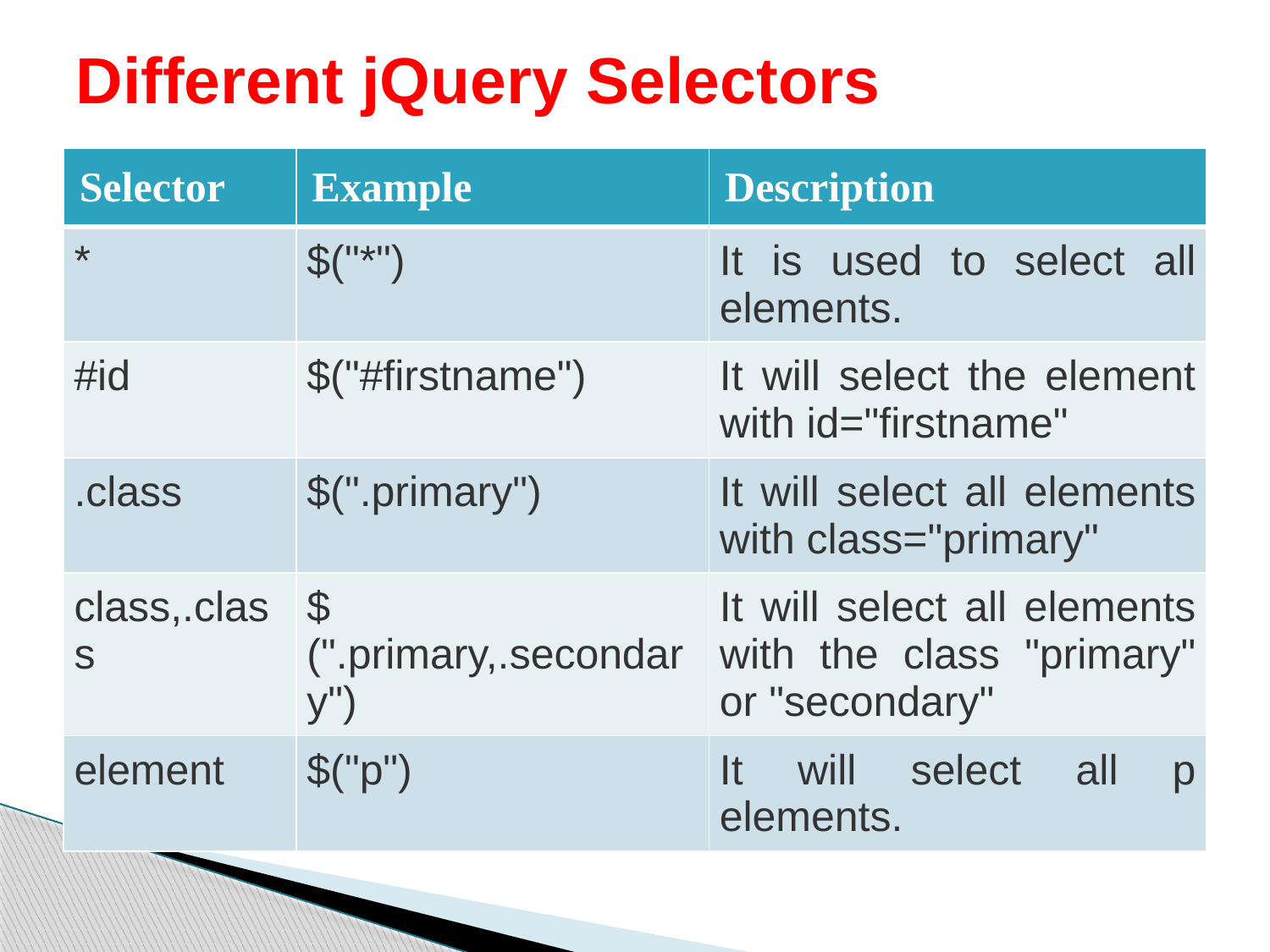

# Different jQuery Selectors
| Selector | Example | Description |
| --- | --- | --- |
| \* | $("\*") | It is used to select all elements. |
| #id | $("#firstname") | It will select the element with id="firstname" |
| .class | $(".primary") | It will select all elements with class="primary" |
| class,.class | $(".primary,.secondary") | It will select all elements with the class "primary" or "secondary" |
| element | $("p") | It will select all p elements. |